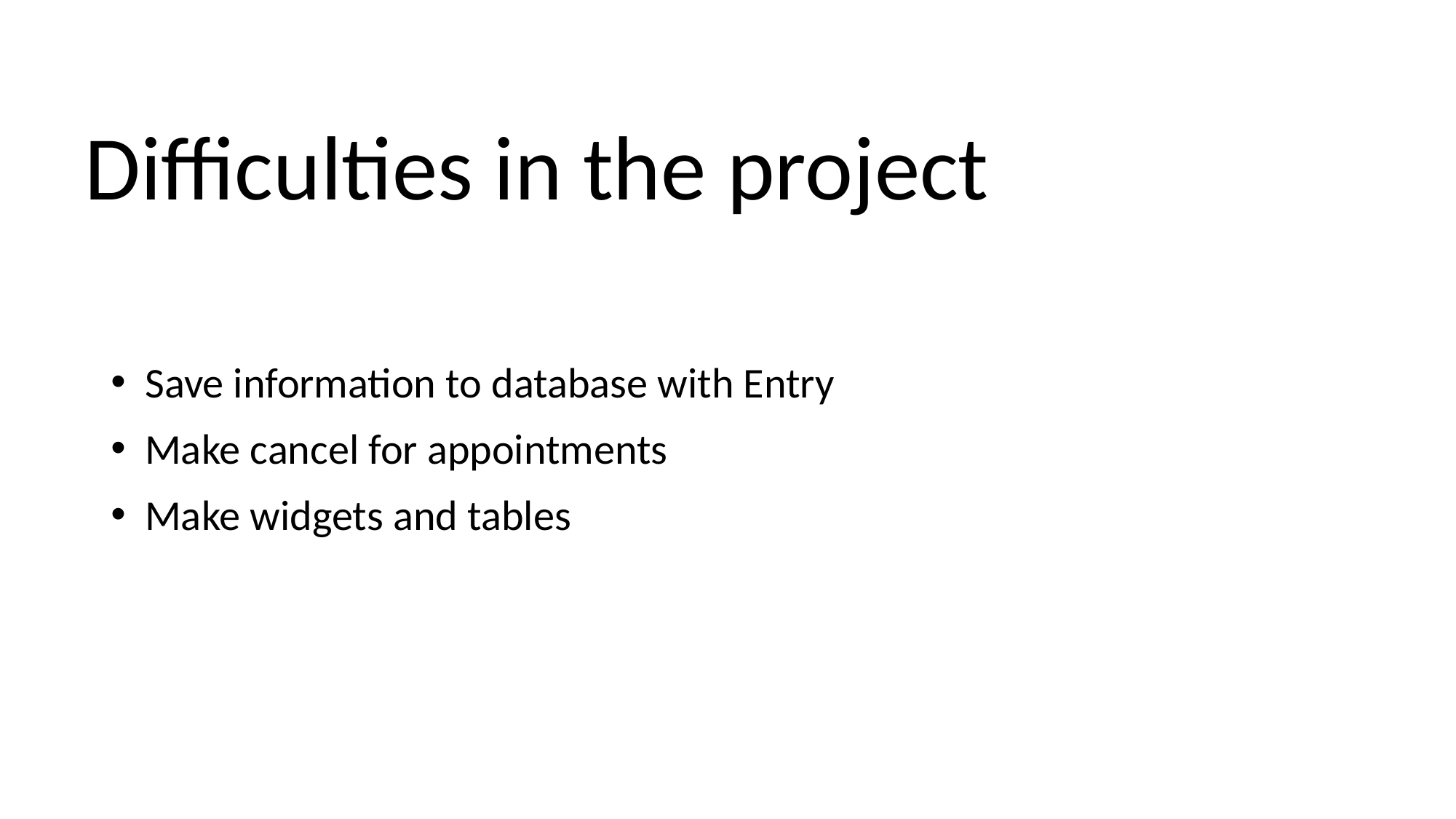

# Difficulties in the project

Save information to database with Entry
Make cancel for appointments
Make widgets and tables